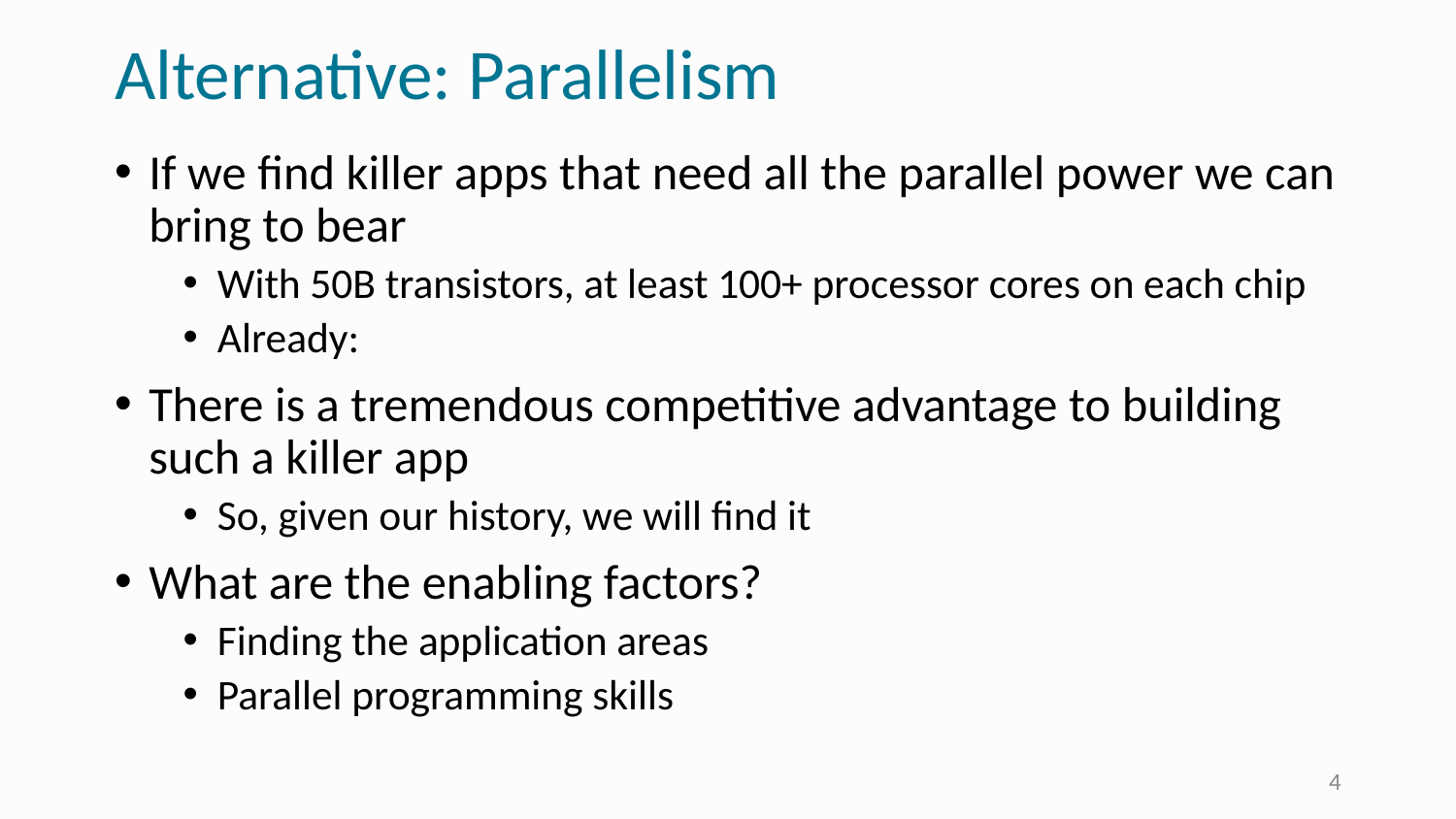

# Alternative: Parallelism
If we find killer apps that need all the parallel power we can bring to bear
With 50B transistors, at least 100+ processor cores on each chip
Already:
There is a tremendous competitive advantage to building such a killer app
So, given our history, we will find it
What are the enabling factors?
Finding the application areas
Parallel programming skills

4